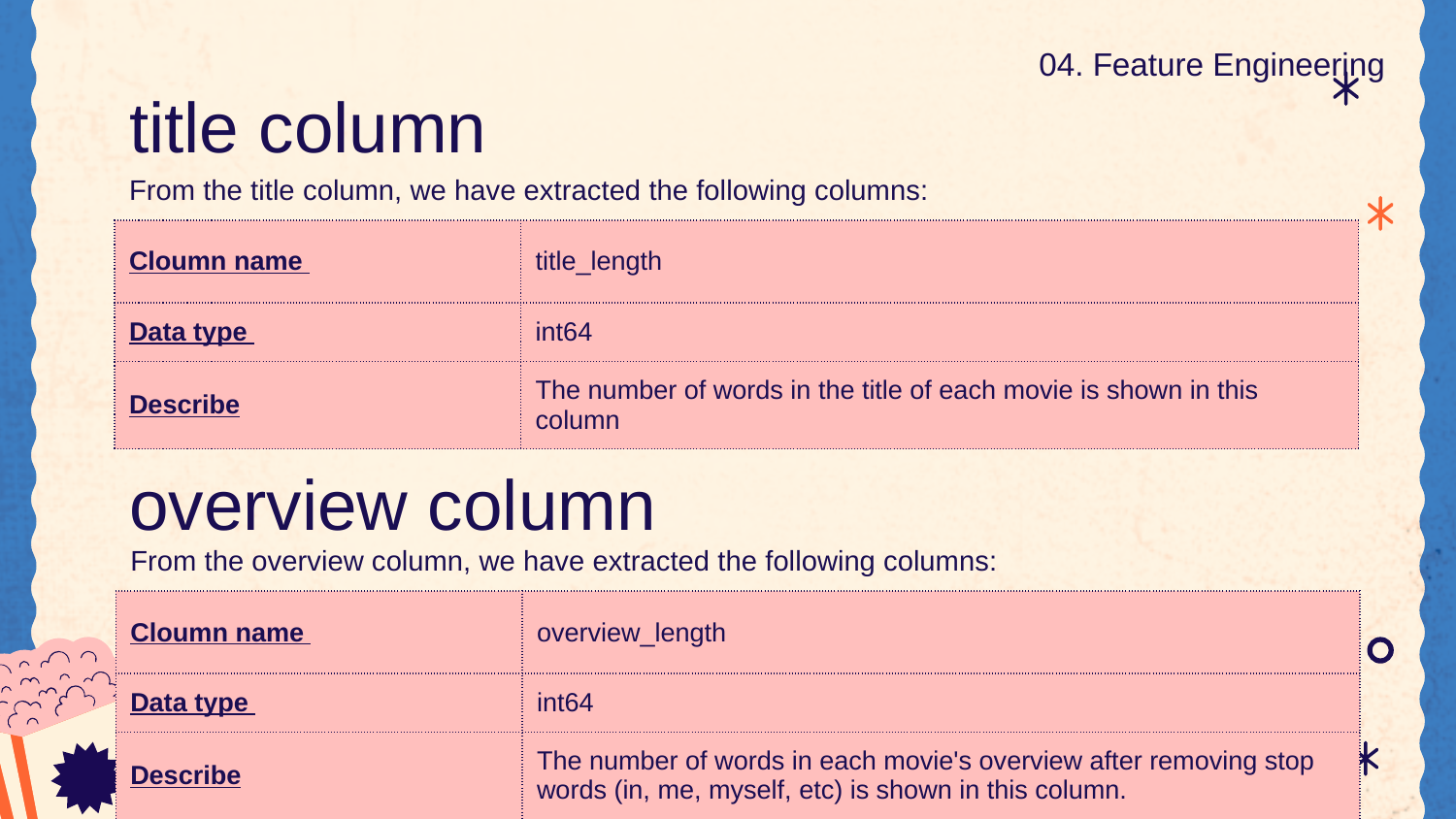

04. Feature Engineering
# title column
From the title column, we have extracted the following columns:
| Cloumn name | title\_length |
| --- | --- |
| Data type | int64 |
| Describe | The number of words in the title of each movie is shown in this column |
overview column
From the overview column, we have extracted the following columns:
| Cloumn name | overview\_length |
| --- | --- |
| Data type | int64 |
| Describe | The number of words in each movie's overview after removing stop words (in, me, myself, etc) is shown in this column. |